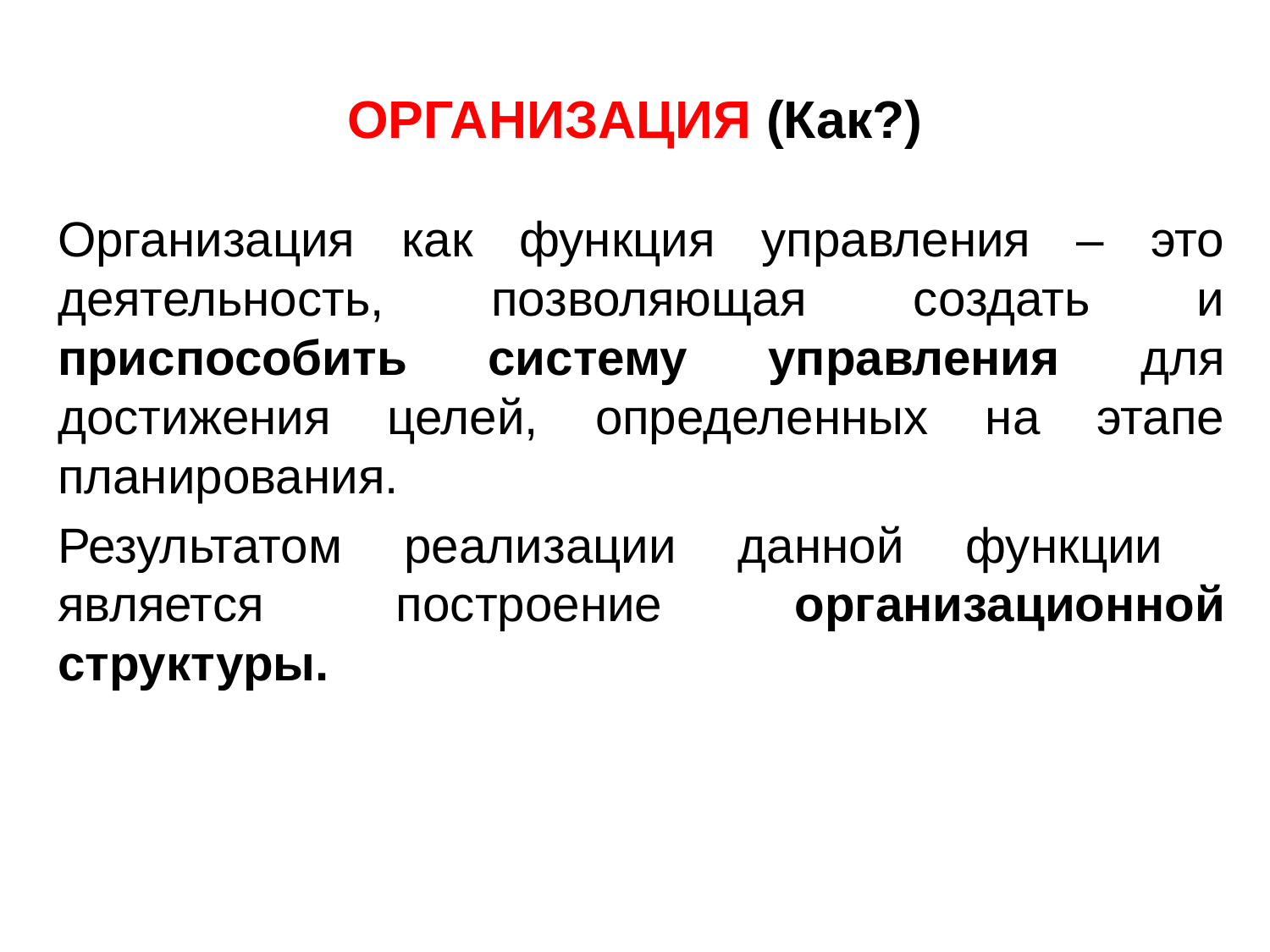

# ОРГАНИЗАЦИЯ (Как?)
Организация как функция управления – это деятельность, позволяющая создать и приспособить систему управления для достижения целей, определенных на этапе планирования.
Результатом реализации данной функции  является построение организационной структуры.